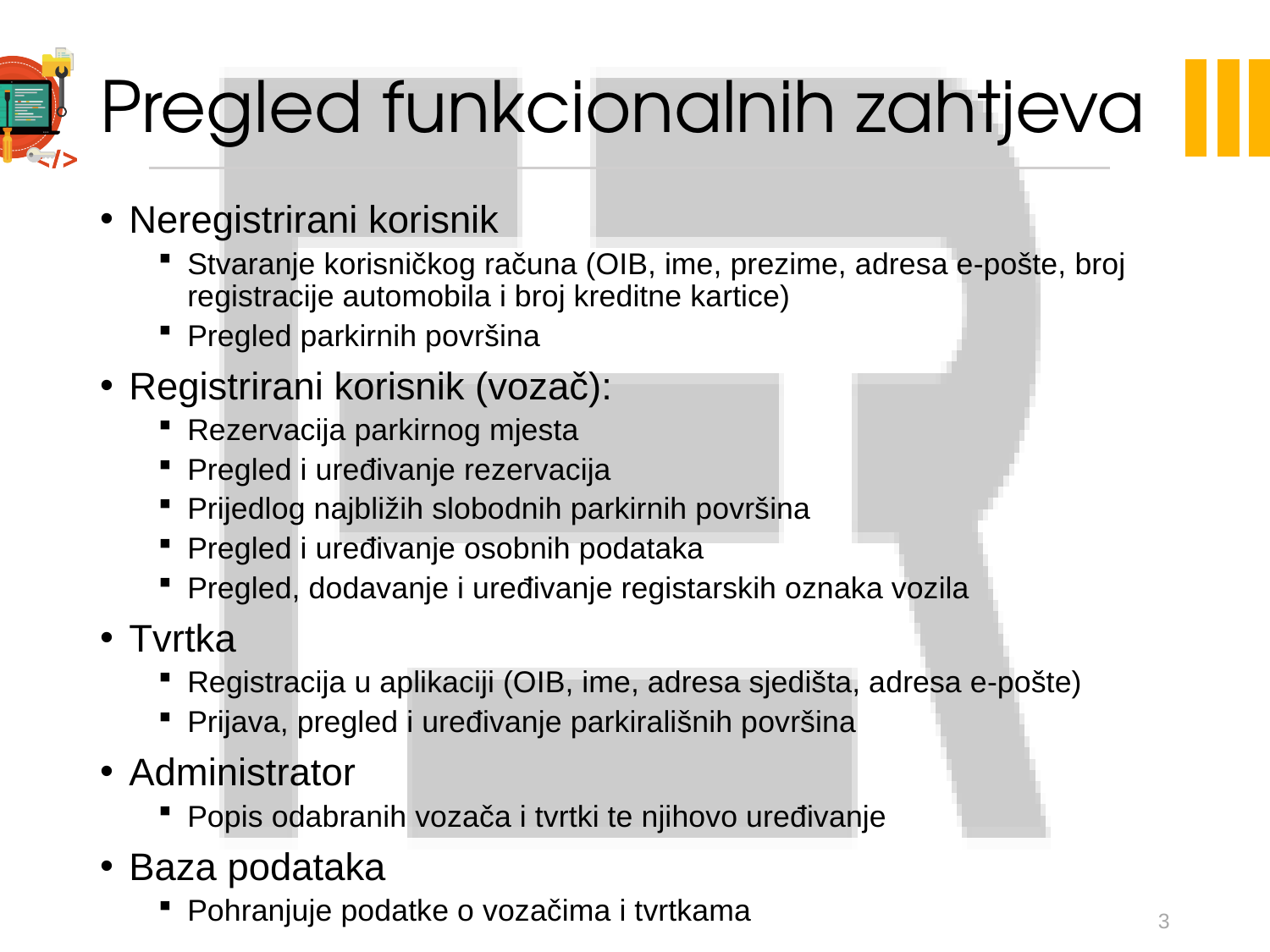

# Pregled funkcionalnih zahtjeva
Neregistrirani korisnik
Stvaranje korisničkog računa (OIB, ime, prezime, adresa e-pošte, broj registracije automobila i broj kreditne kartice)
Pregled parkirnih površina
Registrirani korisnik (vozač):
Rezervacija parkirnog mjesta
Pregled i uređivanje rezervacija
Prijedlog najbližih slobodnih parkirnih površina
Pregled i uređivanje osobnih podataka
Pregled, dodavanje i uređivanje registarskih oznaka vozila
Tvrtka
Registracija u aplikaciji (OIB, ime, adresa sjedišta, adresa e-pošte)
Prijava, pregled i uređivanje parkirališnih površina
Administrator
Popis odabranih vozača i tvrtki te njihovo uređivanje
Baza podataka
Pohranjuje podatke o vozačima i tvrtkama

3